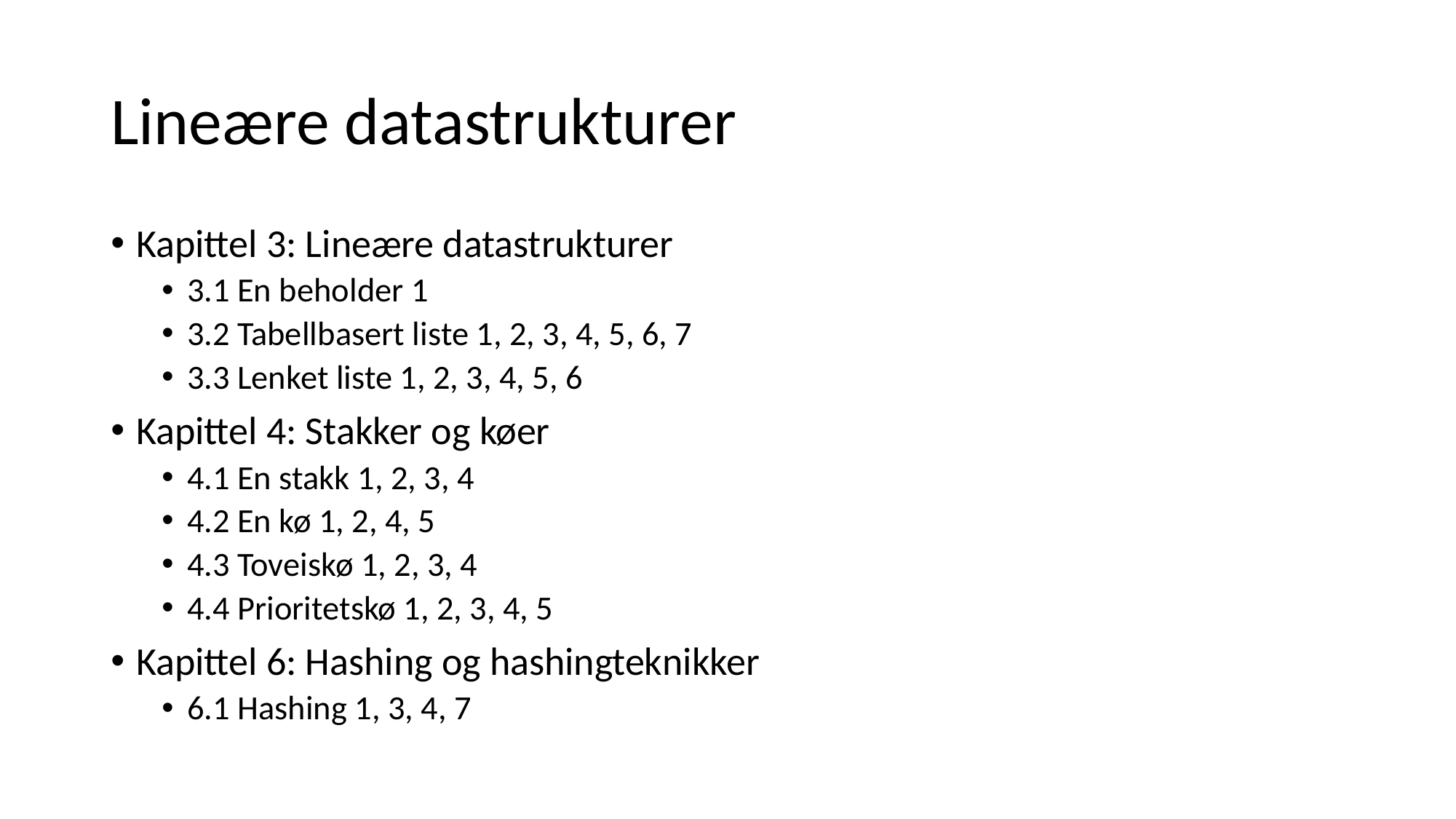

# Lineære datastrukturer
Kapittel 3: Lineære datastrukturer
3.1 En beholder 1
3.2 Tabellbasert liste 1, 2, 3, 4, 5, 6, 7
3.3 Lenket liste 1, 2, 3, 4, 5, 6
Kapittel 4: Stakker og køer
4.1 En stakk 1, 2, 3, 4
4.2 En kø 1, 2, 4, 5
4.3 Toveiskø 1, 2, 3, 4
4.4 Prioritetskø 1, 2, 3, 4, 5
Kapittel 6: Hashing og hashingteknikker
6.1 Hashing 1, 3, 4, 7